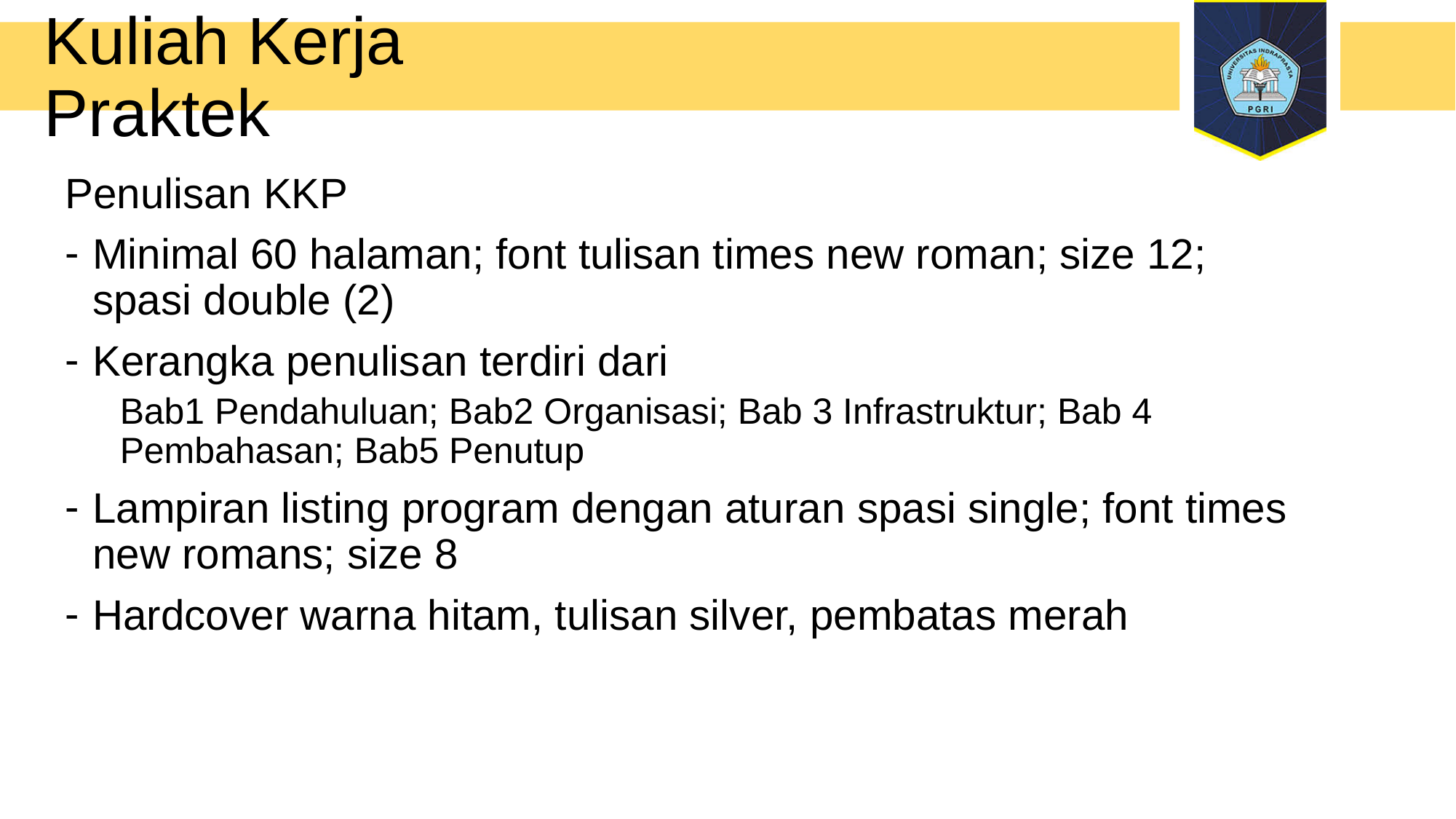

# Kuliah Kerja Praktek
Penulisan KKP
Minimal 60 halaman; font tulisan times new roman; size 12; spasi double (2)
Kerangka penulisan terdiri dari
Bab1 Pendahuluan; Bab2 Organisasi; Bab 3 Infrastruktur; Bab 4 Pembahasan; Bab5 Penutup
Lampiran listing program dengan aturan spasi single; font times new romans; size 8
Hardcover warna hitam, tulisan silver, pembatas merah